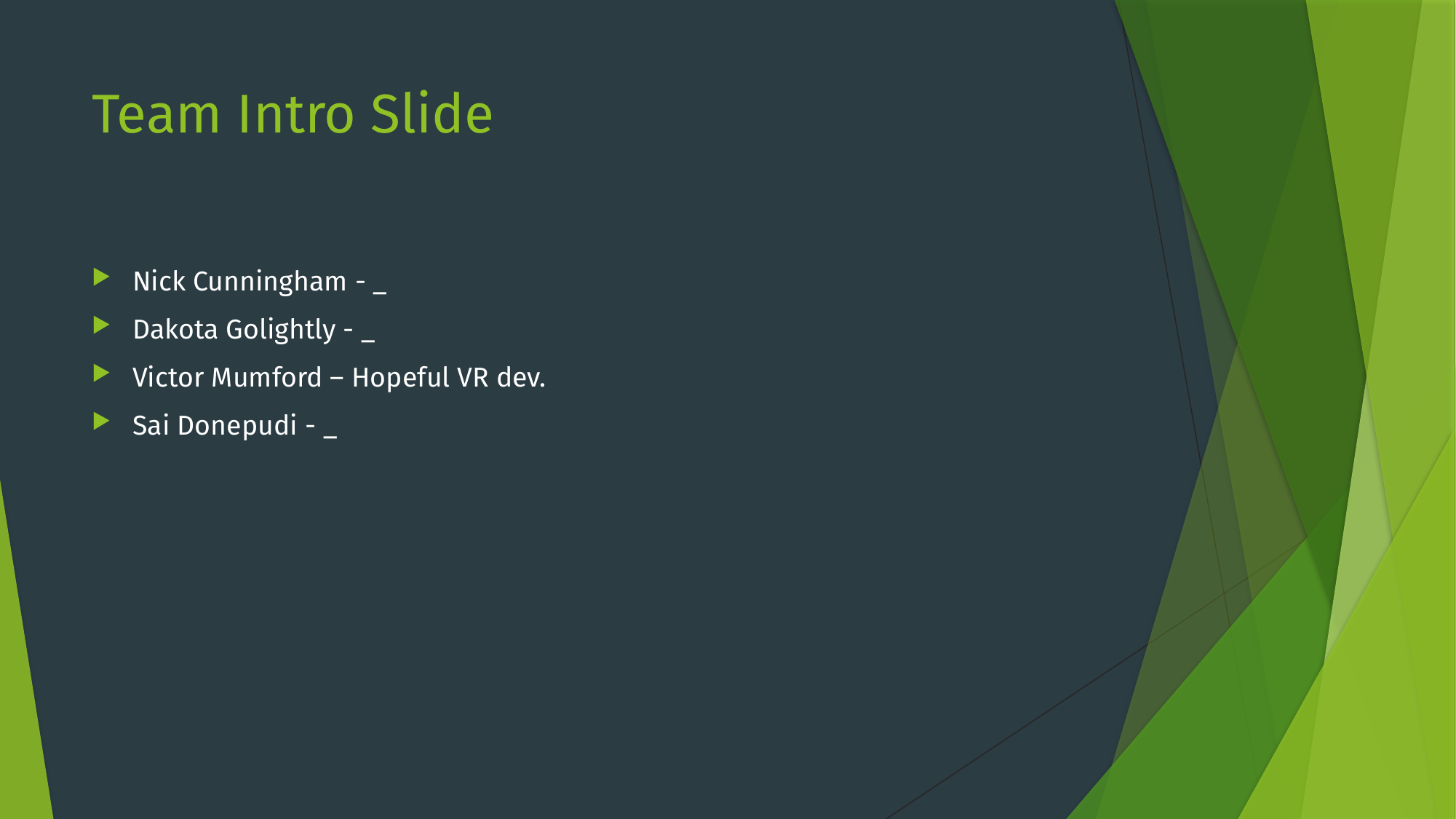

# Team Intro Slide
Nick Cunningham - _
Dakota Golightly - _
Victor Mumford – Hopeful VR dev.
Sai Donepudi - _